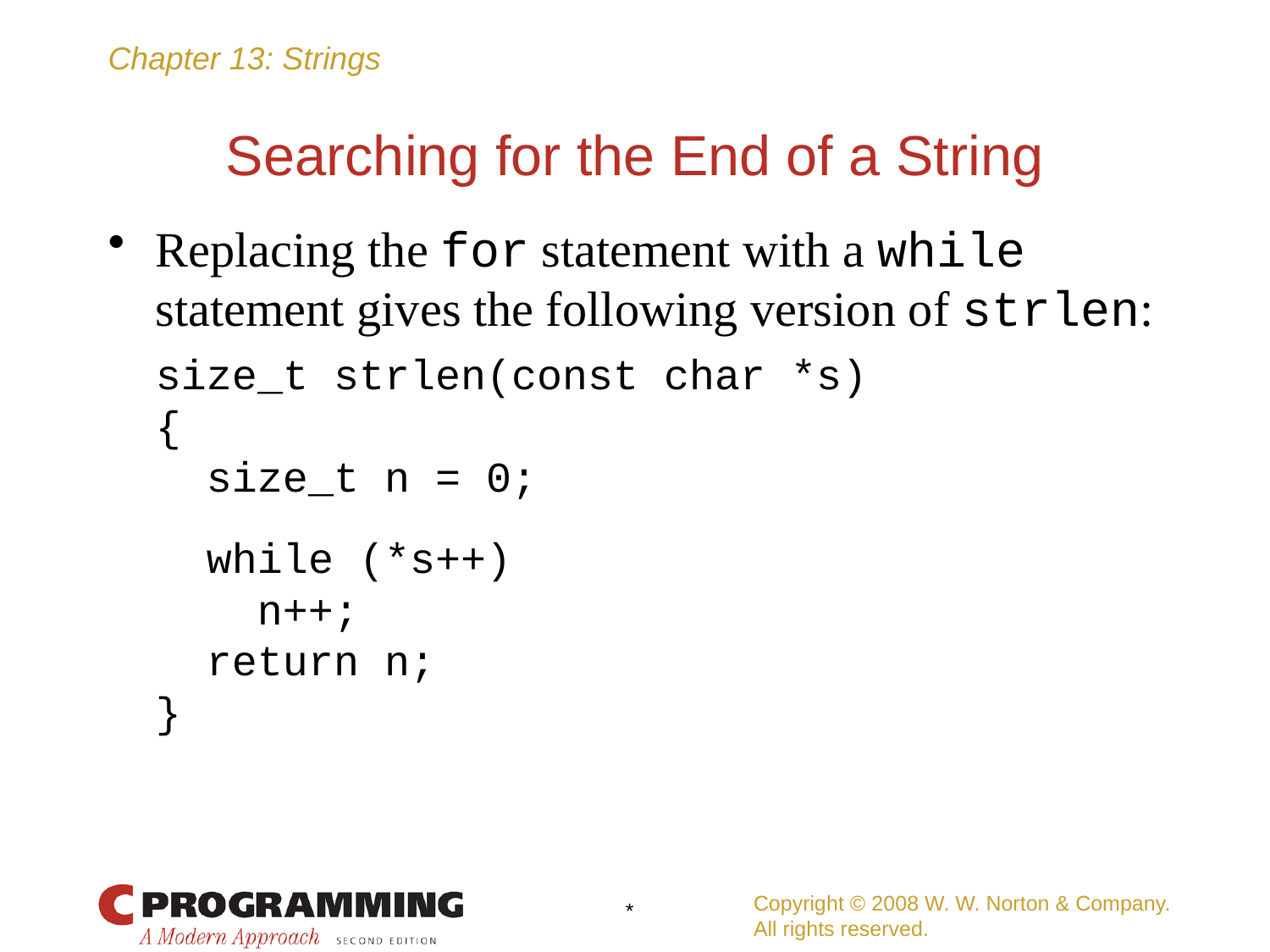

# Searching for the End of a String
Replacing the for statement with a while statement gives the following version of strlen:
	size_t strlen(const char *s)
	{
	  size_t n = 0;

	  while (*s++)
	    n++;
	  return n;
	}
Copyright © 2008 W. W. Norton & Company.
All rights reserved.
*